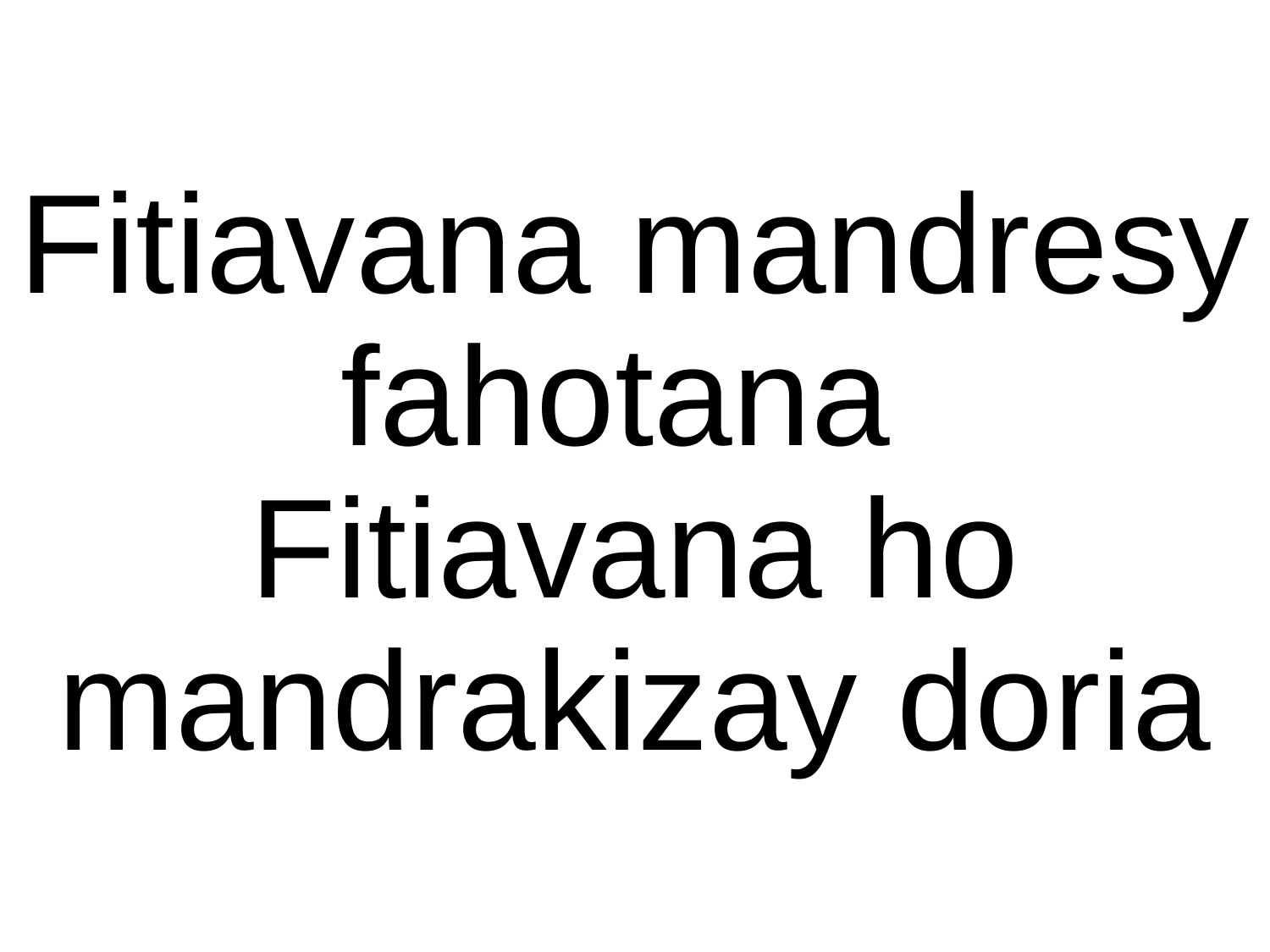

Fitiavana mandresy fahotana
Fitiavana ho mandrakizay doria